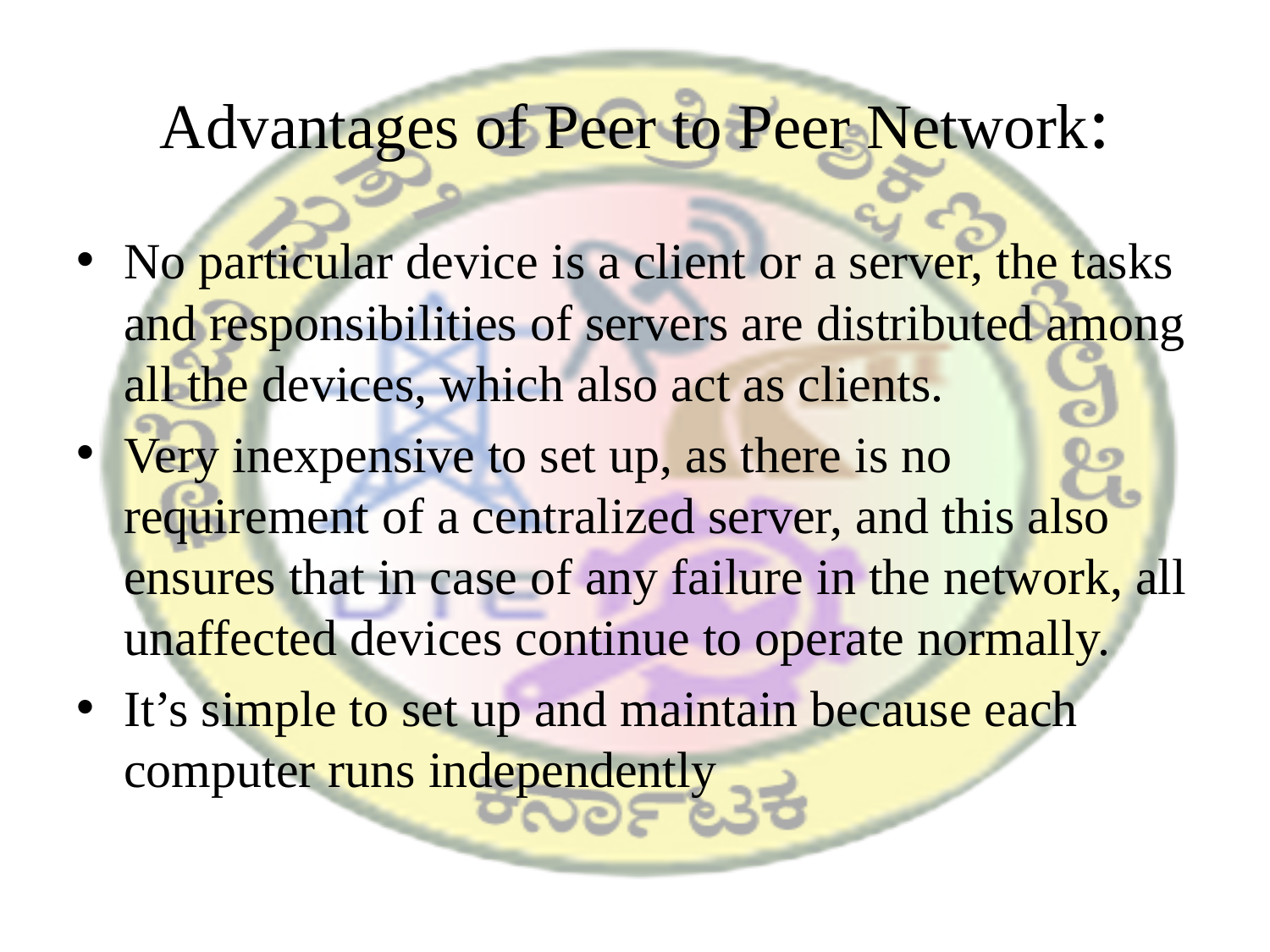

# Advantages of Peer to Peer Network:
No particular device is a client or a server, the tasks and responsibilities of servers are distributed among all the devices, which also act as clients.
Very inexpensive to set up, as there is no requirement of a centralized server, and this also ensures that in case of any failure in the network, all unaffected devices continue to operate normally.
It’s simple to set up and maintain because each computer runs independently